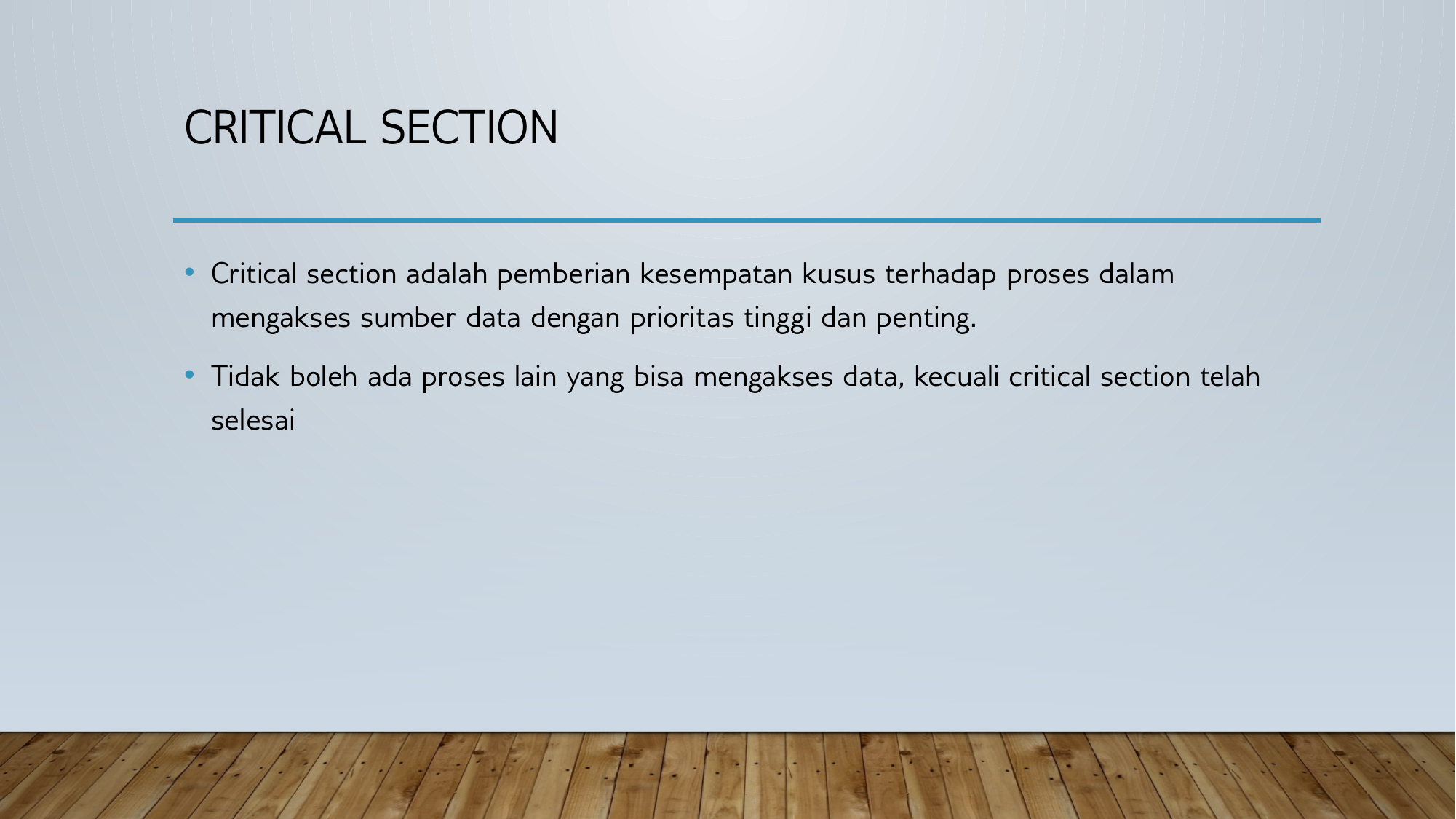

# Critical section
Critical section adalah pemberian kesempatan kusus terhadap proses dalam mengakses sumber data dengan prioritas tinggi dan penting.
Tidak boleh ada proses lain yang bisa mengakses data, kecuali critical section telah selesai